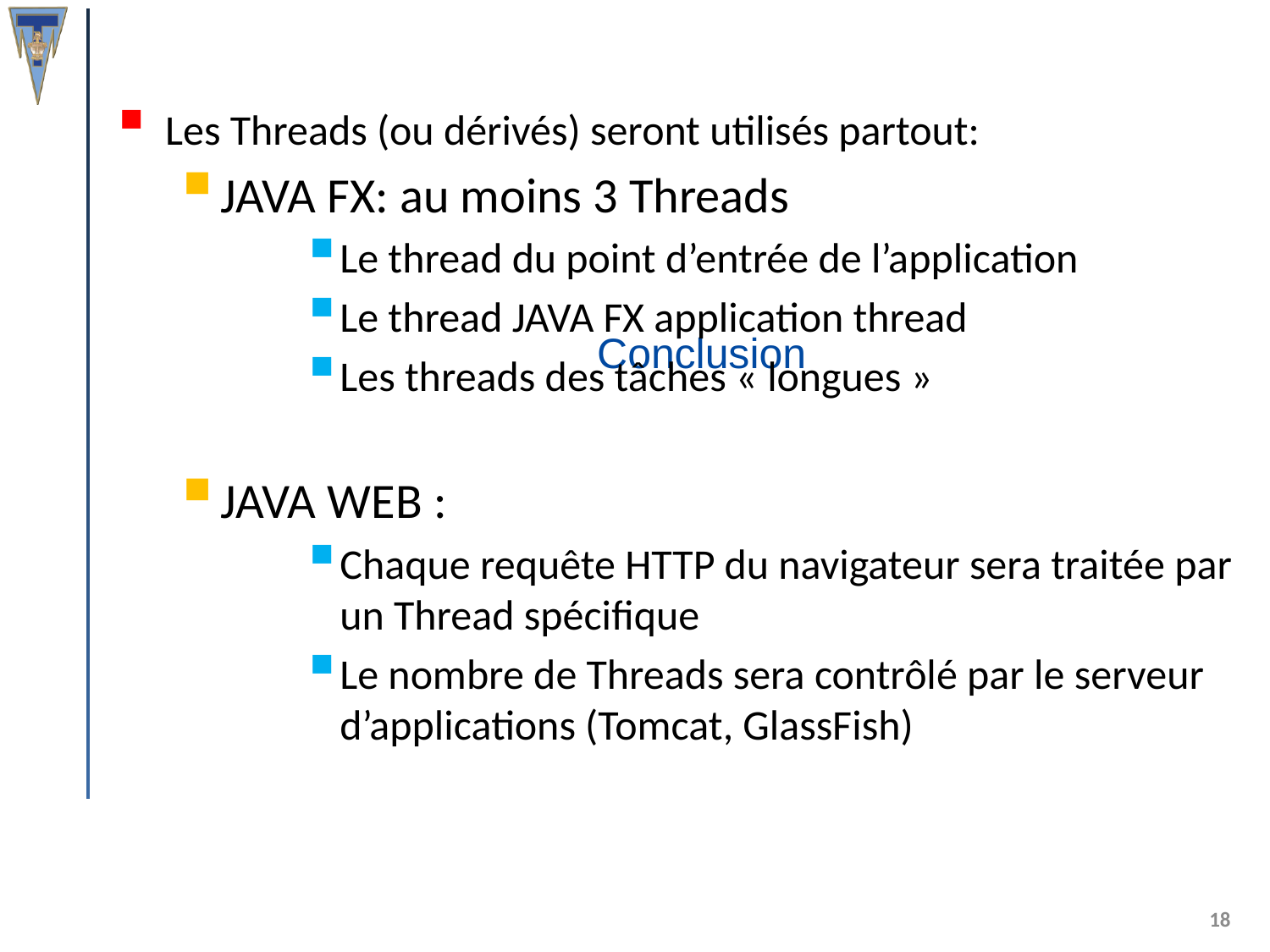

Les Threads (ou dérivés) seront utilisés partout:
JAVA FX: au moins 3 Threads
Le thread du point d’entrée de l’application
Le thread JAVA FX application thread
Les threads des tâches « longues »

JAVA WEB :
Chaque requête HTTP du navigateur sera traitée par un Thread spécifique
Le nombre de Threads sera contrôlé par le serveur d’applications (Tomcat, GlassFish)
# Conclusion
18